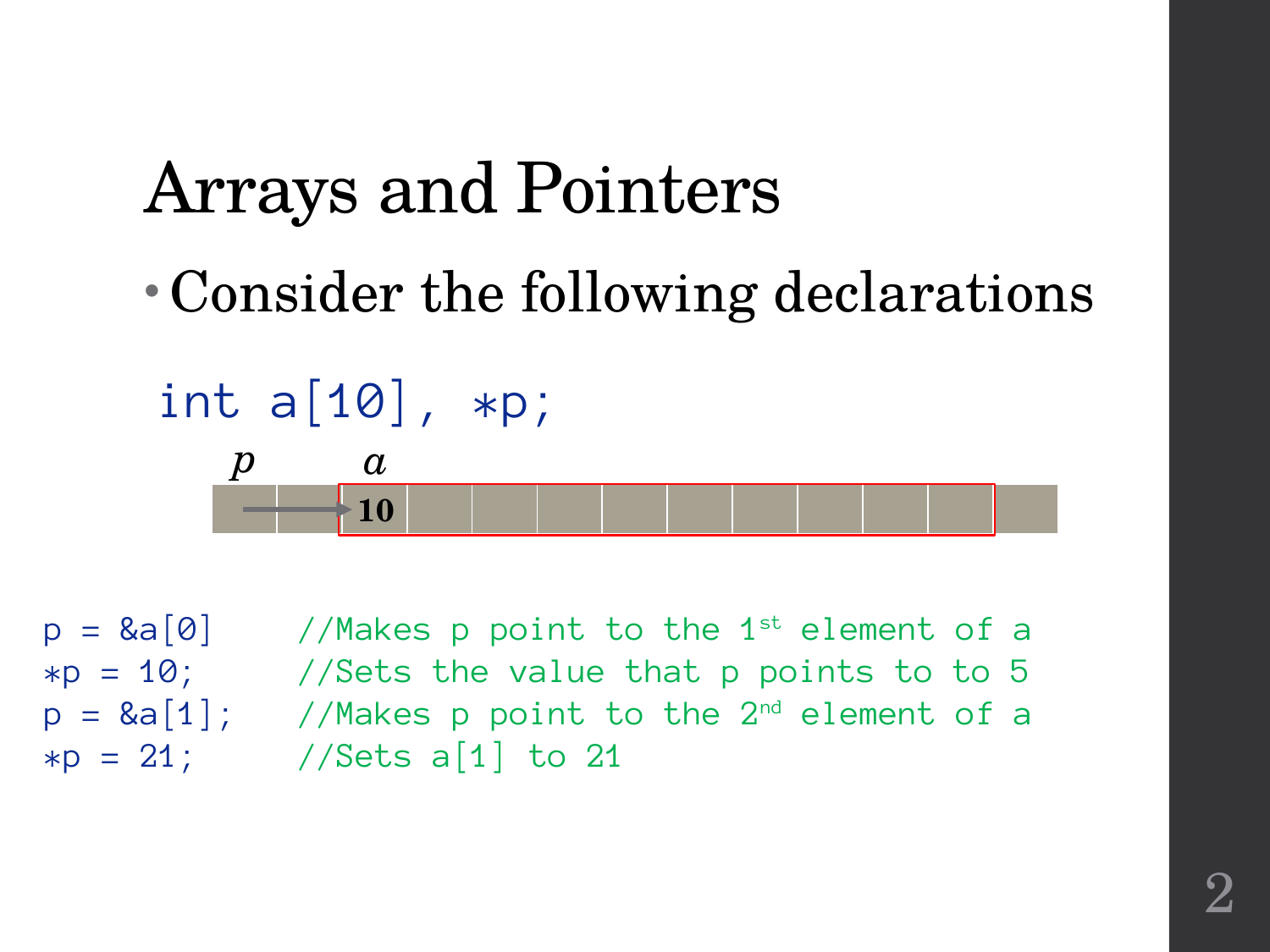

# Arrays and Pointers
Consider the following declarations
int a[10], *p;
p
a
|  |  |  |  |  |  |  |  |  |  |  |  |  |
| --- | --- | --- | --- | --- | --- | --- | --- | --- | --- | --- | --- | --- |

10
p = &a[0]   	//Makes p point to the 1st element of a
*p = 10;	//Sets the value that p points to to 5
p = &a[1];	//Makes p point to the 2nd element of a
*p = 21;	//Sets a[1] to 21
2